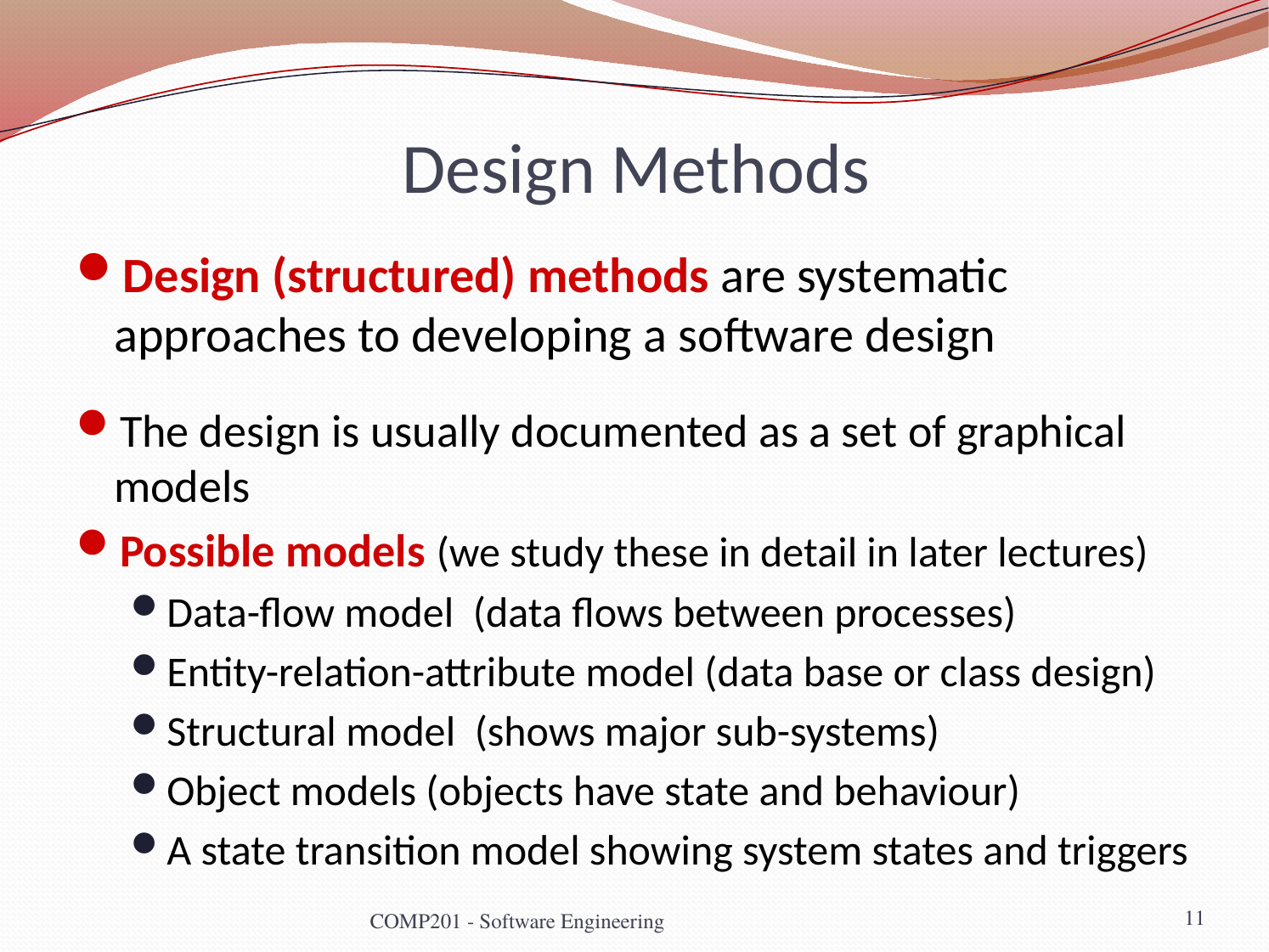

# Design Methods
Design (structured) methods are systematic approaches to developing a software design

The design is usually documented as a set of graphical models
Possible models (we study these in detail in later lectures)
Data-flow model  (data flows between processes)
Entity-relation-attribute model (data base or class design)
Structural model  (shows major sub-systems)
Object models (objects have state and behaviour)
A state transition model showing system states and triggers
COMP201 - Software Engineering
11